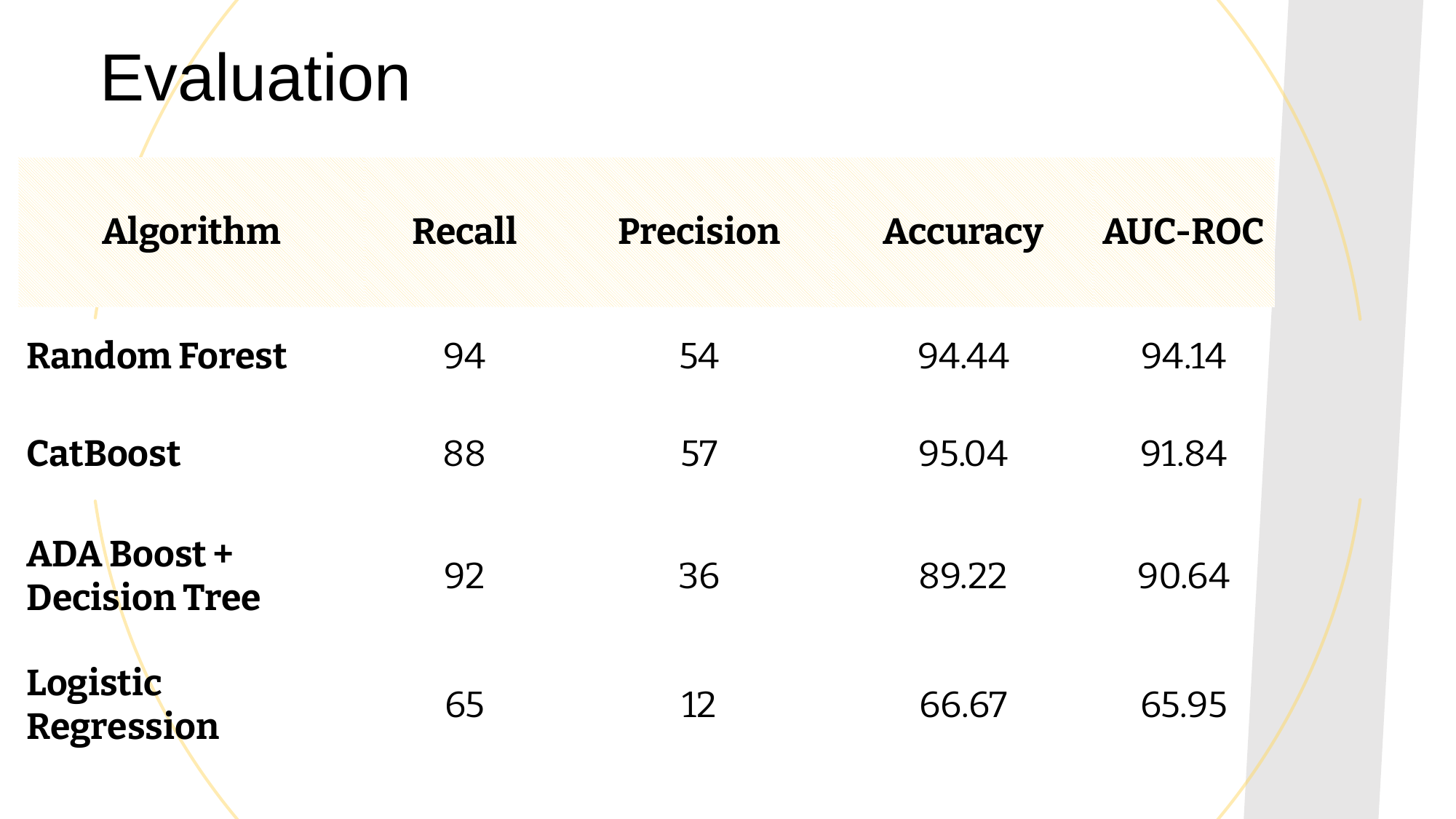

Evaluation
| Algorithm | Recall | Precision | Accuracy | AUC-ROC |
| --- | --- | --- | --- | --- |
| Random Forest | 94 | 54 | 94.44 | 94.14 |
| CatBoost | 88 | 57 | 95.04 | 91.84 |
| ADA Boost + Decision Tree | 92 | 36 | 89.22 | 90.64 |
| Logistic Regression | 65 | 12 | 66.67 | 65.95 |
18